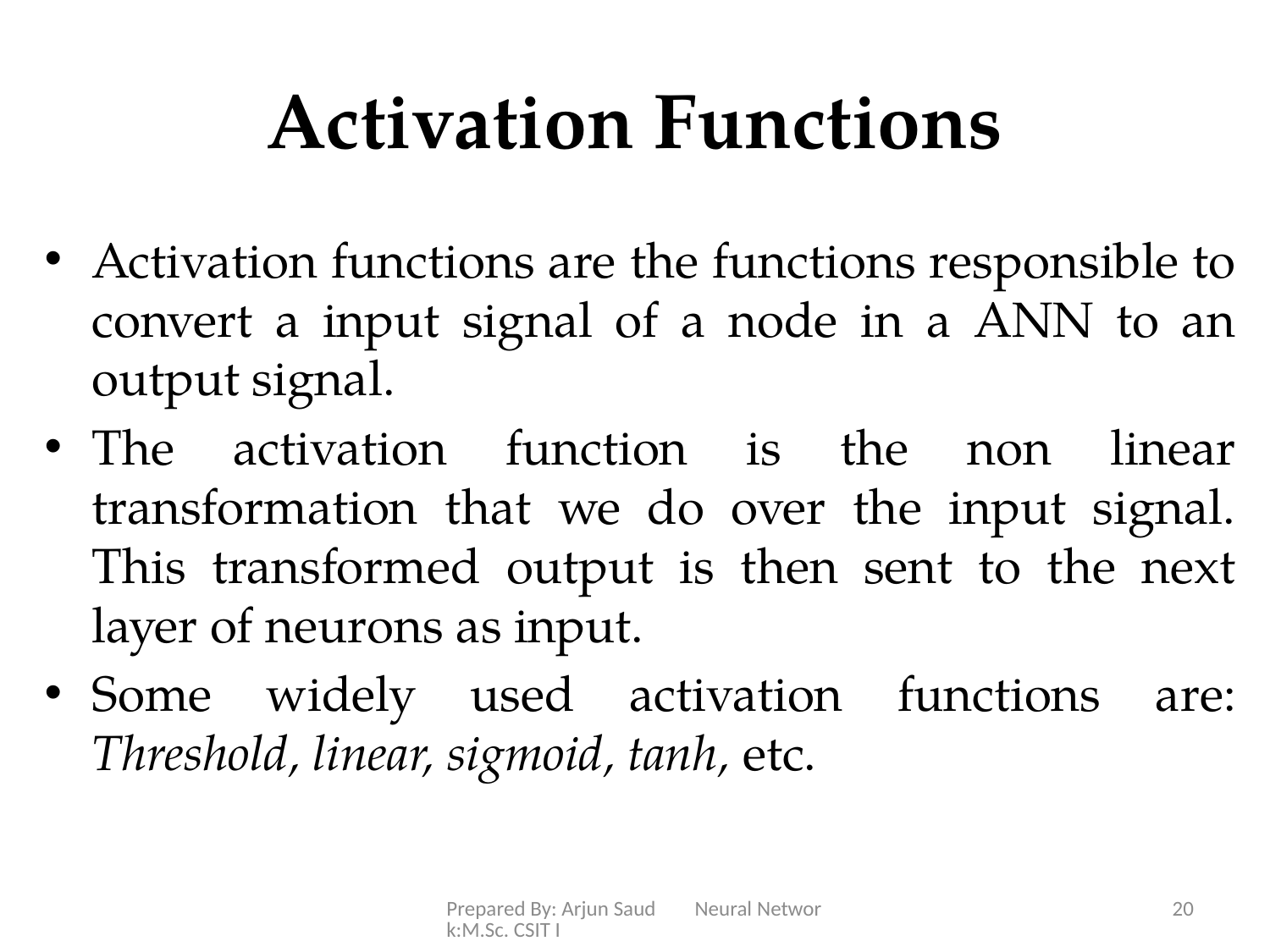

# Activation Functions
Activation functions are the functions responsible to convert a input signal of a node in a ANN to an output signal.
The activation function is the non linear transformation that we do over the input signal. This transformed output is then sent to the next layer of neurons as input.
Some widely used activation functions are: Threshold, linear, sigmoid, tanh, etc.
Prepared By: Arjun Saud        Neural Network:M.Sc. CSIT I
20